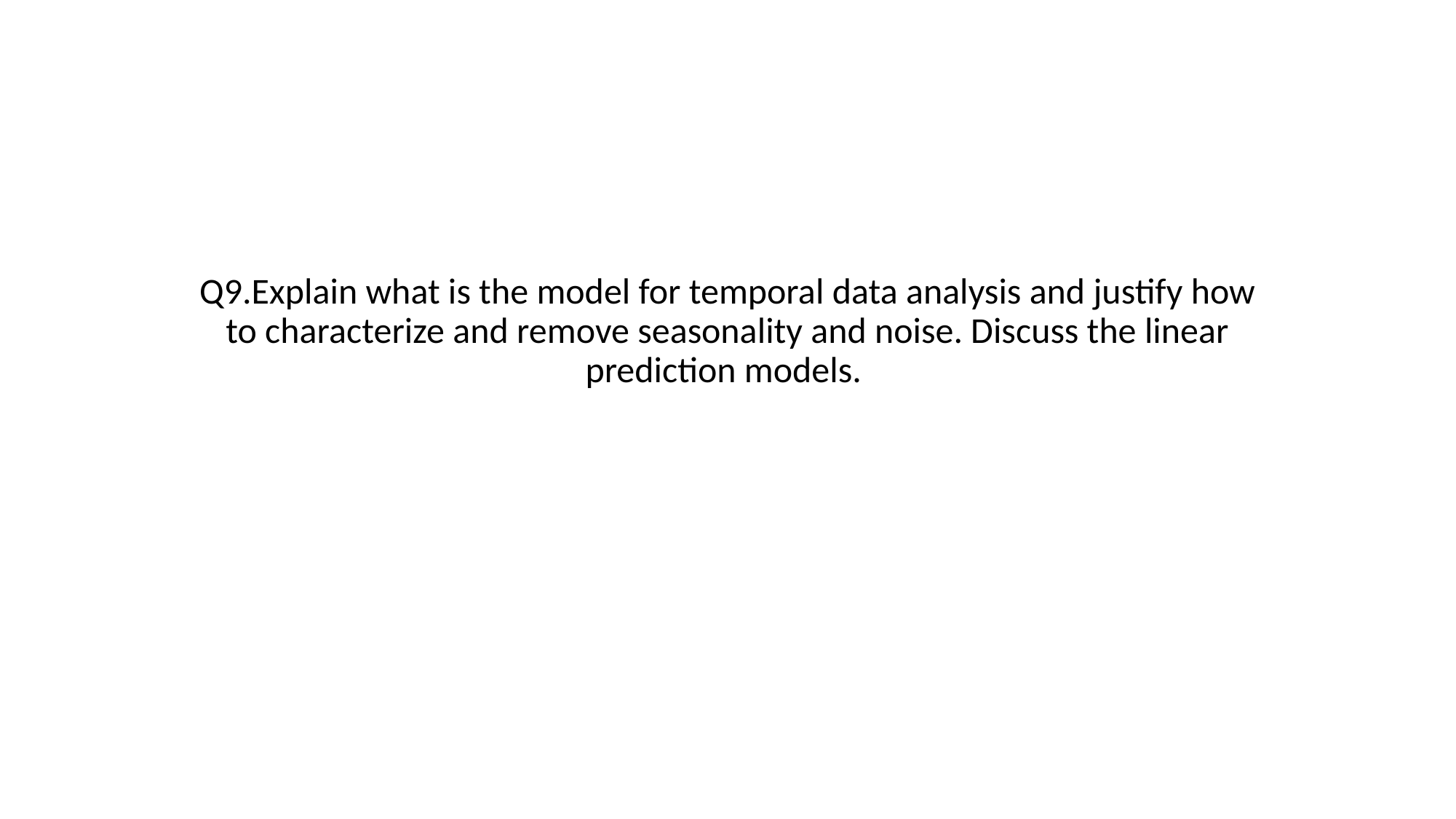

Q9.Explain what is the model for temporal data analysis and justify how to characterize and remove seasonality and noise. Discuss the linear prediction models.